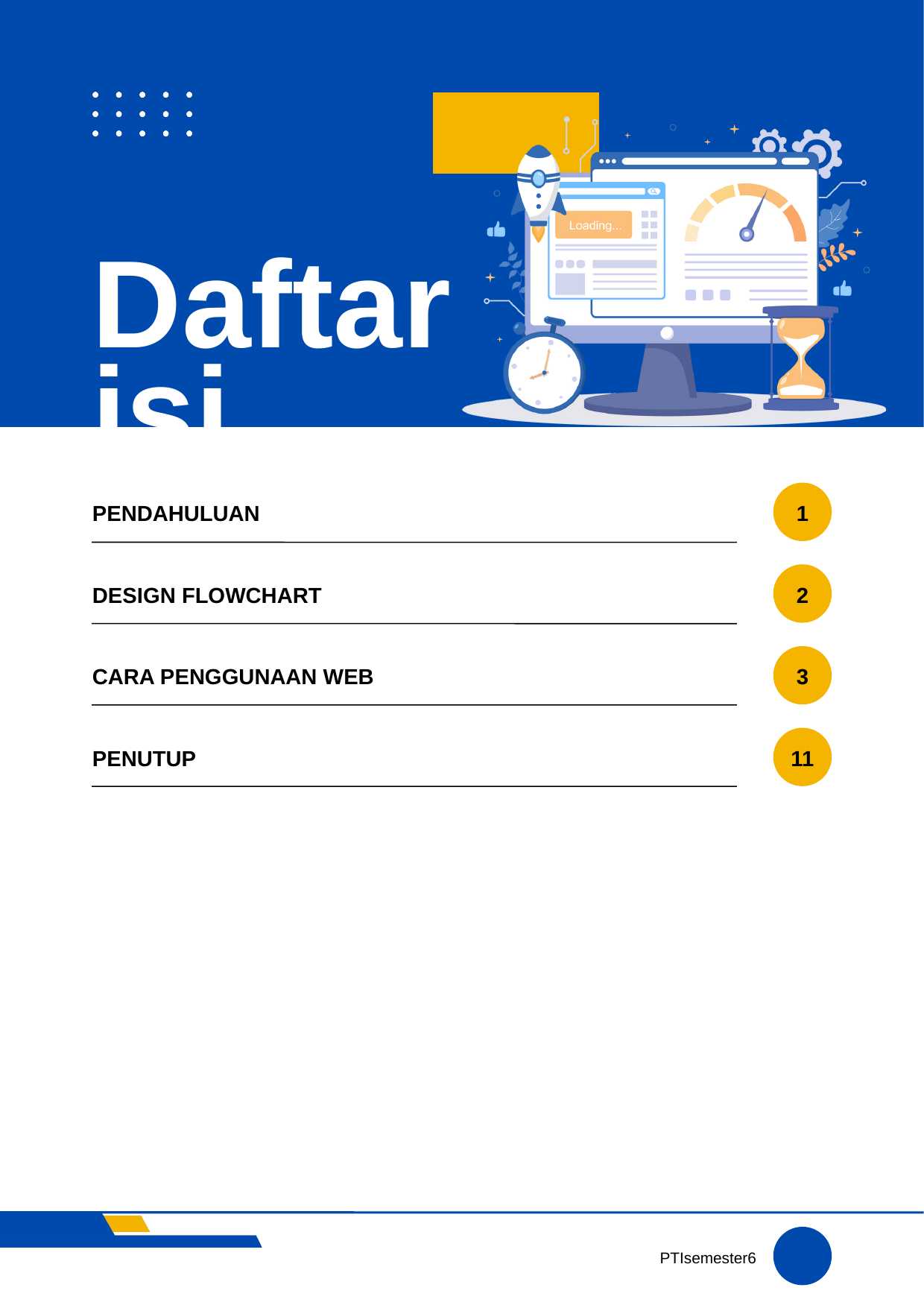

Daftar isi

PENDAHULUAN
1

DESIGN FLOWCHART
2

CARA PENGGUNAAN WEB
3

PENUTUP
11

PTIsemester6